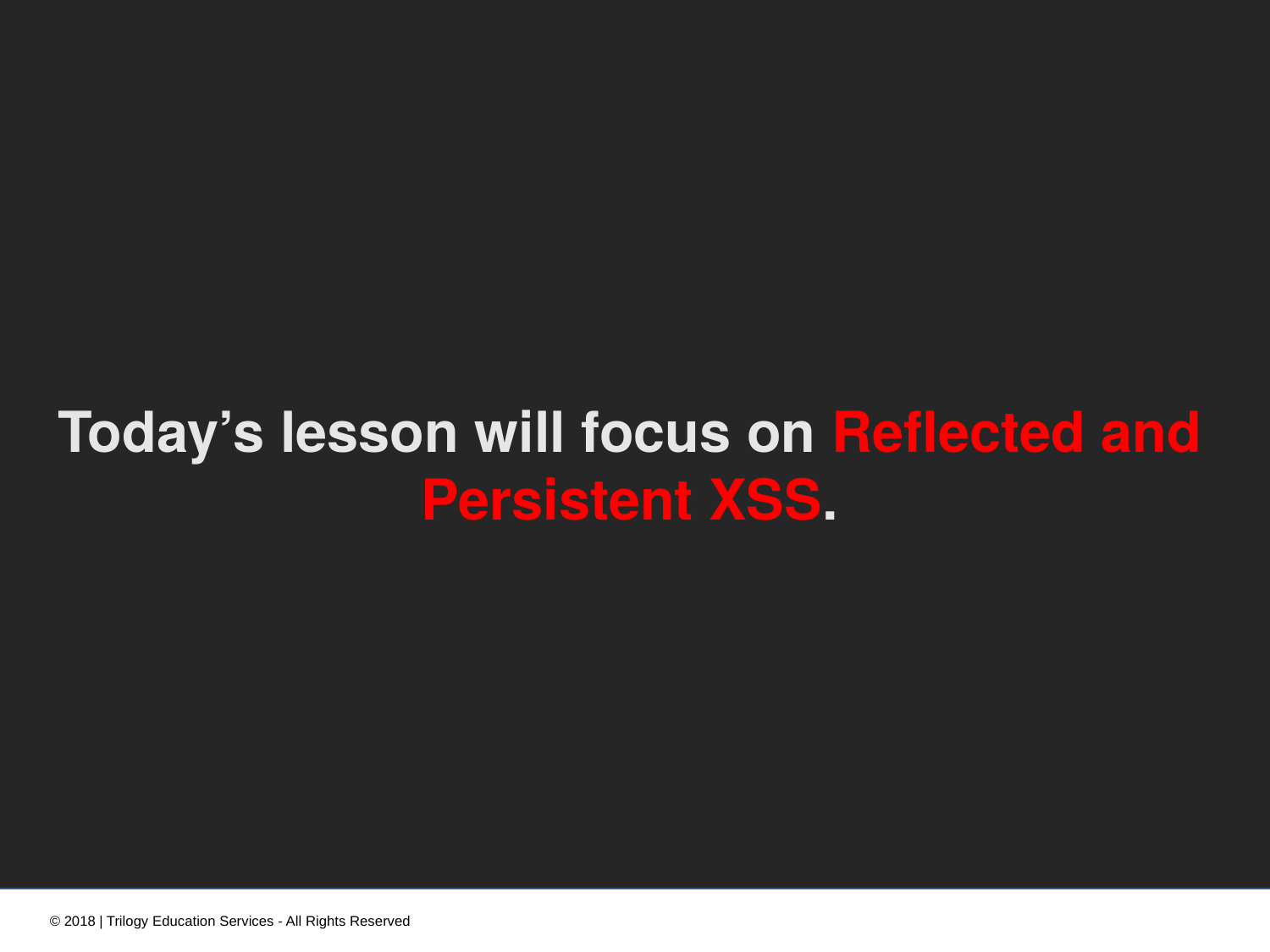

Today’s lesson will focus on Reflected and Persistent XSS.